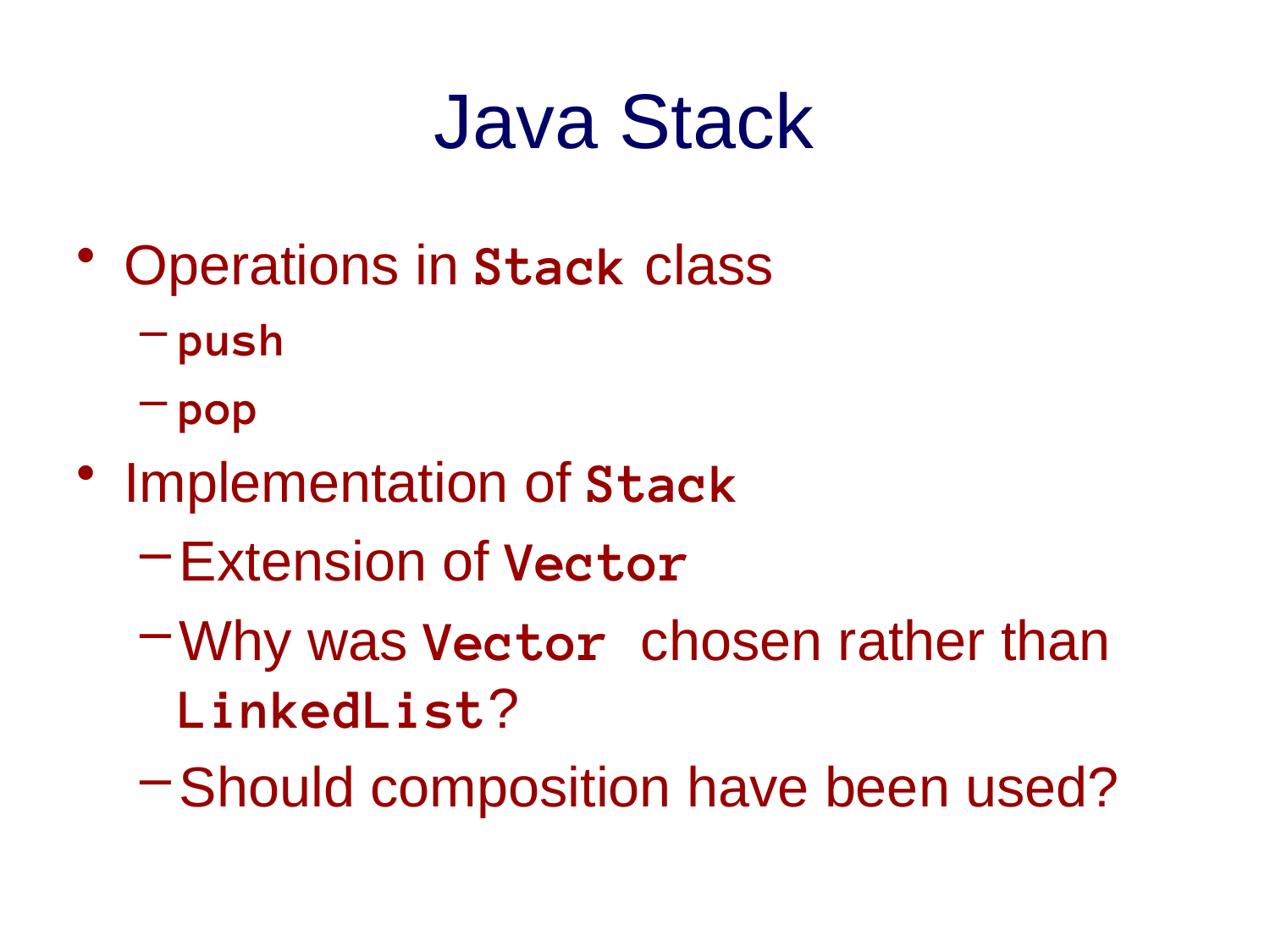

# Java Stack
Operations in Stack class
push
pop
Implementation of Stack
Extension of Vector
Why was Vector chosen rather than LinkedList?
Should composition have been used?